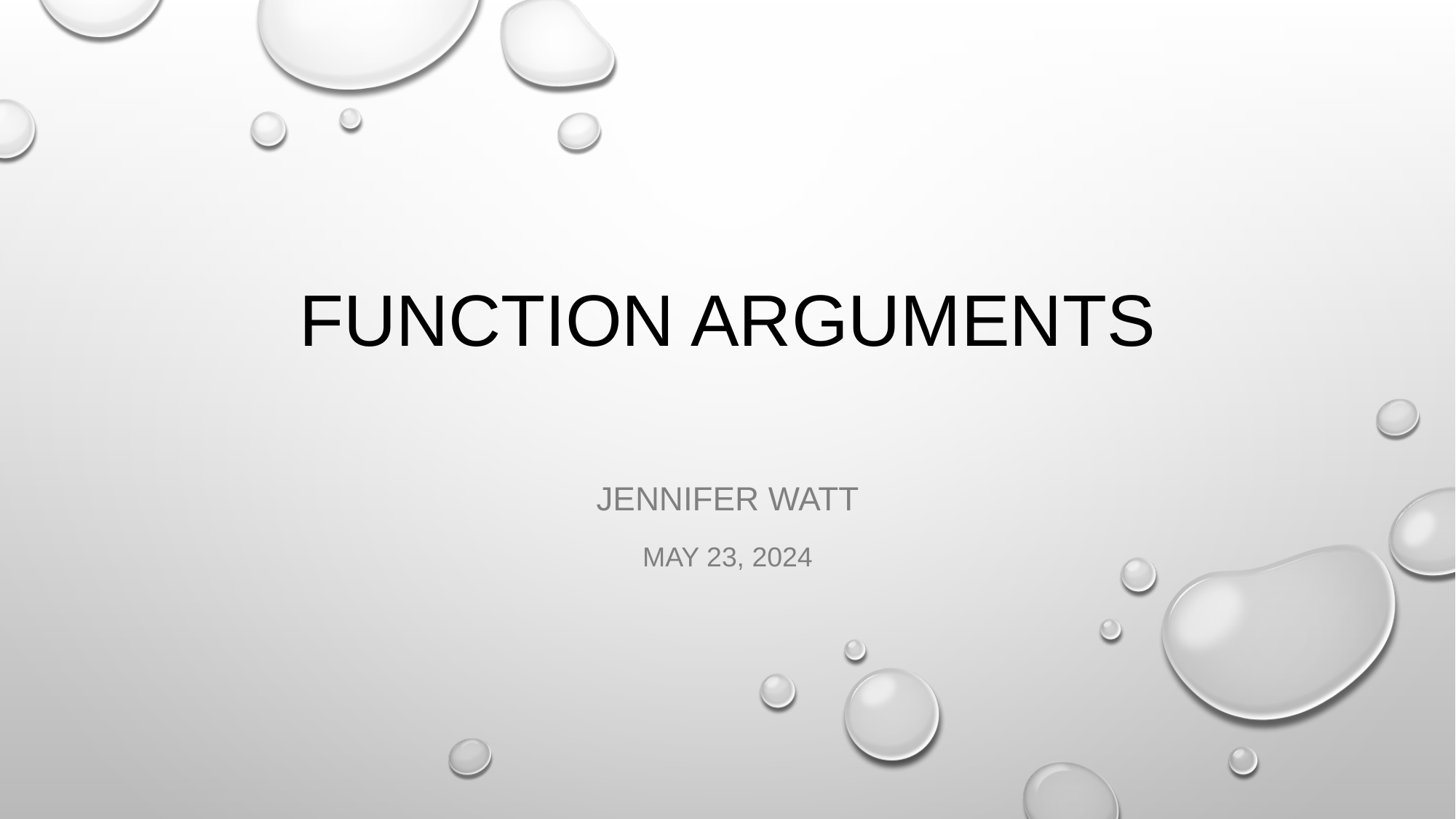

# Function arguments
Jennifer Watt
May 23, 2024